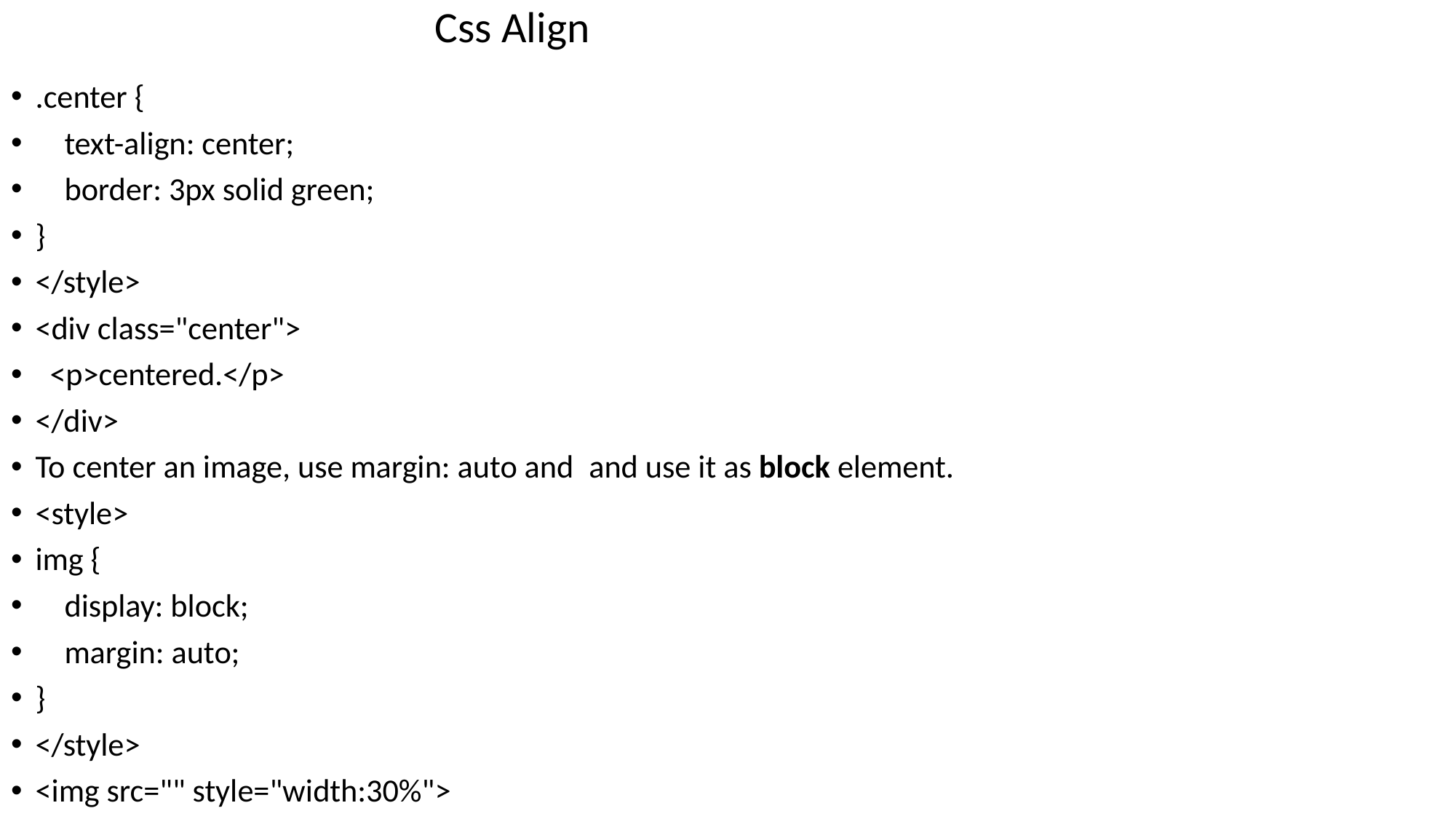

# Css Align
.center {
    text-align: center;
    border: 3px solid green;
}
</style>
<div class="center">
  <p>centered.</p>
</div>
To center an image, use margin: auto and  and use it as block element.
<style>
img {
    display: block;
    margin: auto;
}
</style>
<img src="" style="width:30%">